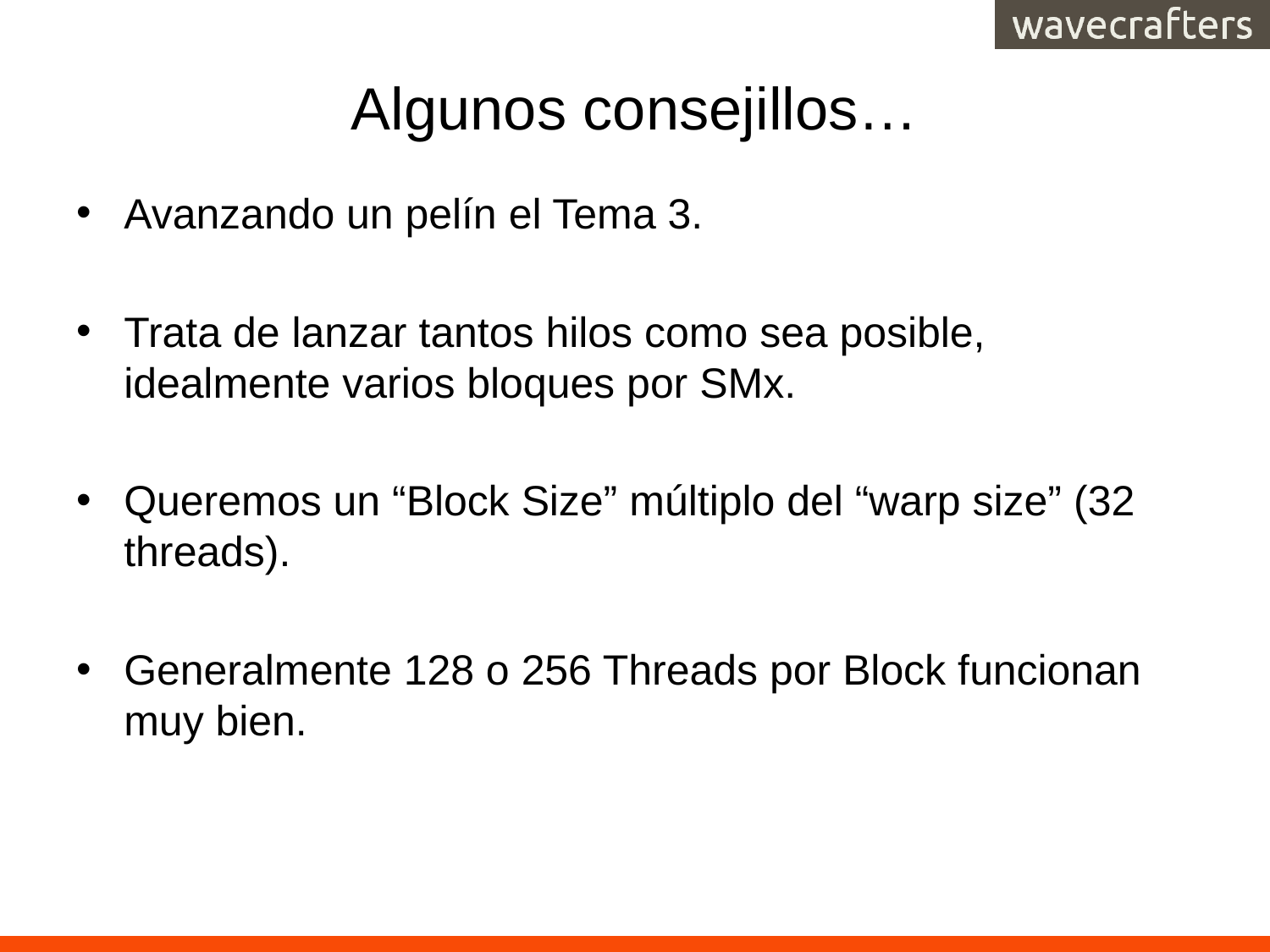

# Algunos consejillos…
Avanzando un pelín el Tema 3.

Trata de lanzar tantos hilos como sea posible, idealmente varios bloques por SMx.

Queremos un “Block Size” múltiplo del “warp size” (32 threads).

Generalmente 128 o 256 Threads por Block funcionan muy bien.